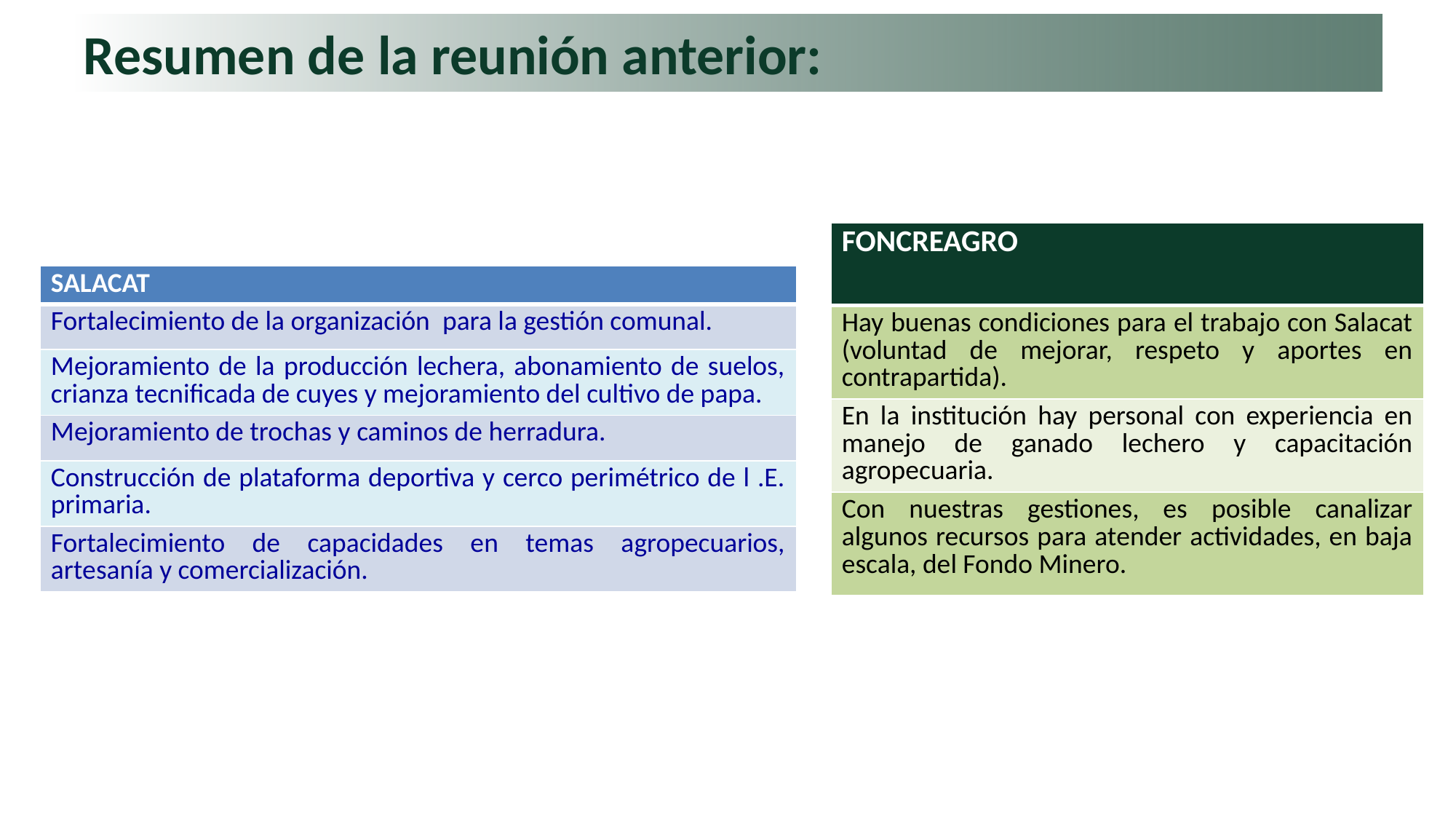

# Resumen de la reunión anterior:
| FONCREAGRO |
| --- |
| Hay buenas condiciones para el trabajo con Salacat (voluntad de mejorar, respeto y aportes en contrapartida). |
| En la institución hay personal con experiencia en manejo de ganado lechero y capacitación agropecuaria. |
| Con nuestras gestiones, es posible canalizar algunos recursos para atender actividades, en baja escala, del Fondo Minero. |
| SALACAT |
| --- |
| Fortalecimiento de la organización para la gestión comunal. |
| Mejoramiento de la producción lechera, abonamiento de suelos, crianza tecnificada de cuyes y mejoramiento del cultivo de papa. |
| Mejoramiento de trochas y caminos de herradura. |
| Construcción de plataforma deportiva y cerco perimétrico de l .E. primaria. |
| Fortalecimiento de capacidades en temas agropecuarios, artesanía y comercialización. |